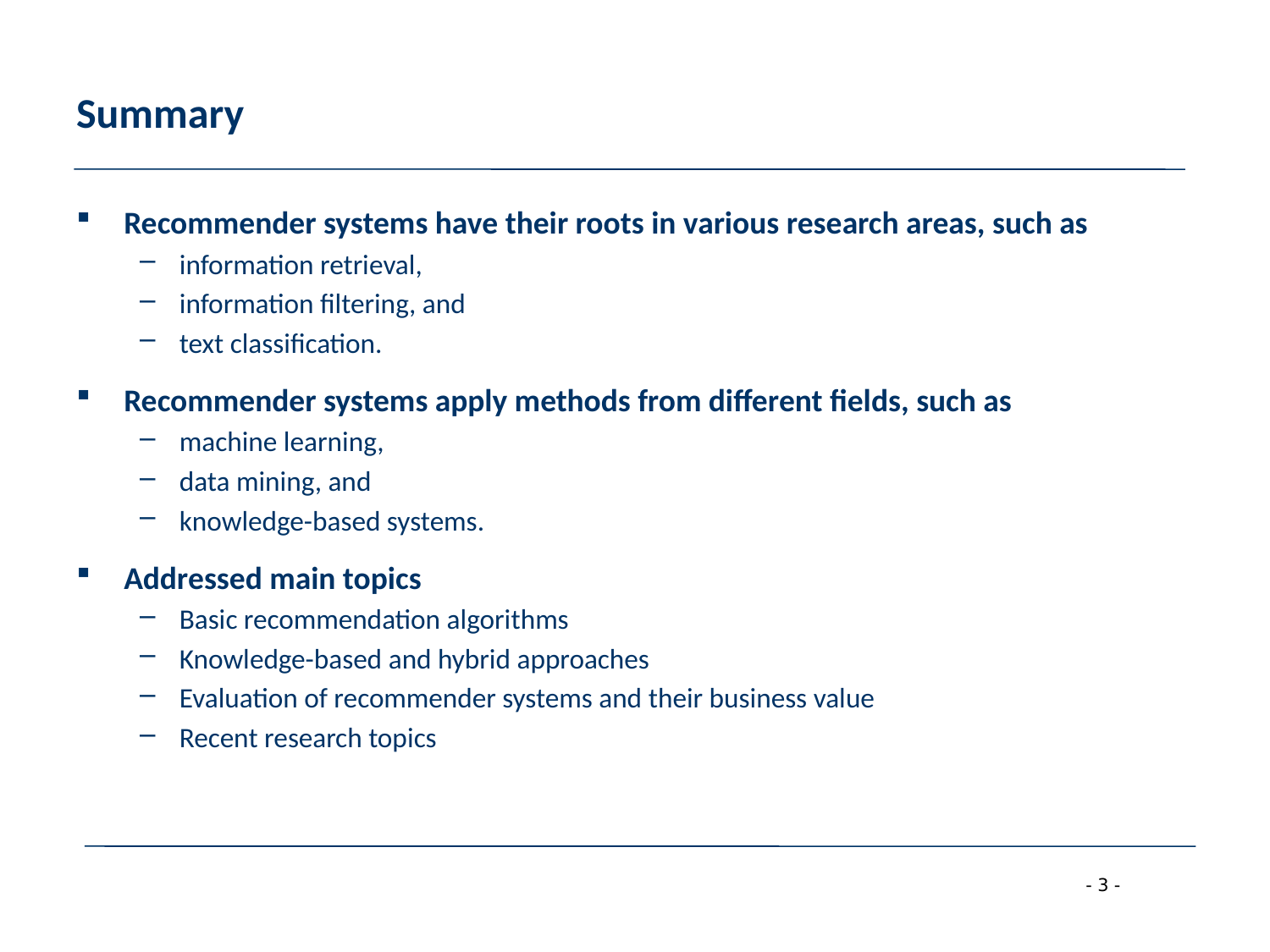

# Summary
Recommender systems have their roots in various research areas, such as
information retrieval,
information filtering, and
text classification.
Recommender systems apply methods from different fields, such as
machine learning,
data mining, and
knowledge-based systems.
Addressed main topics
Basic recommendation algorithms
Knowledge-based and hybrid approaches
Evaluation of recommender systems and their business value
Recent research topics